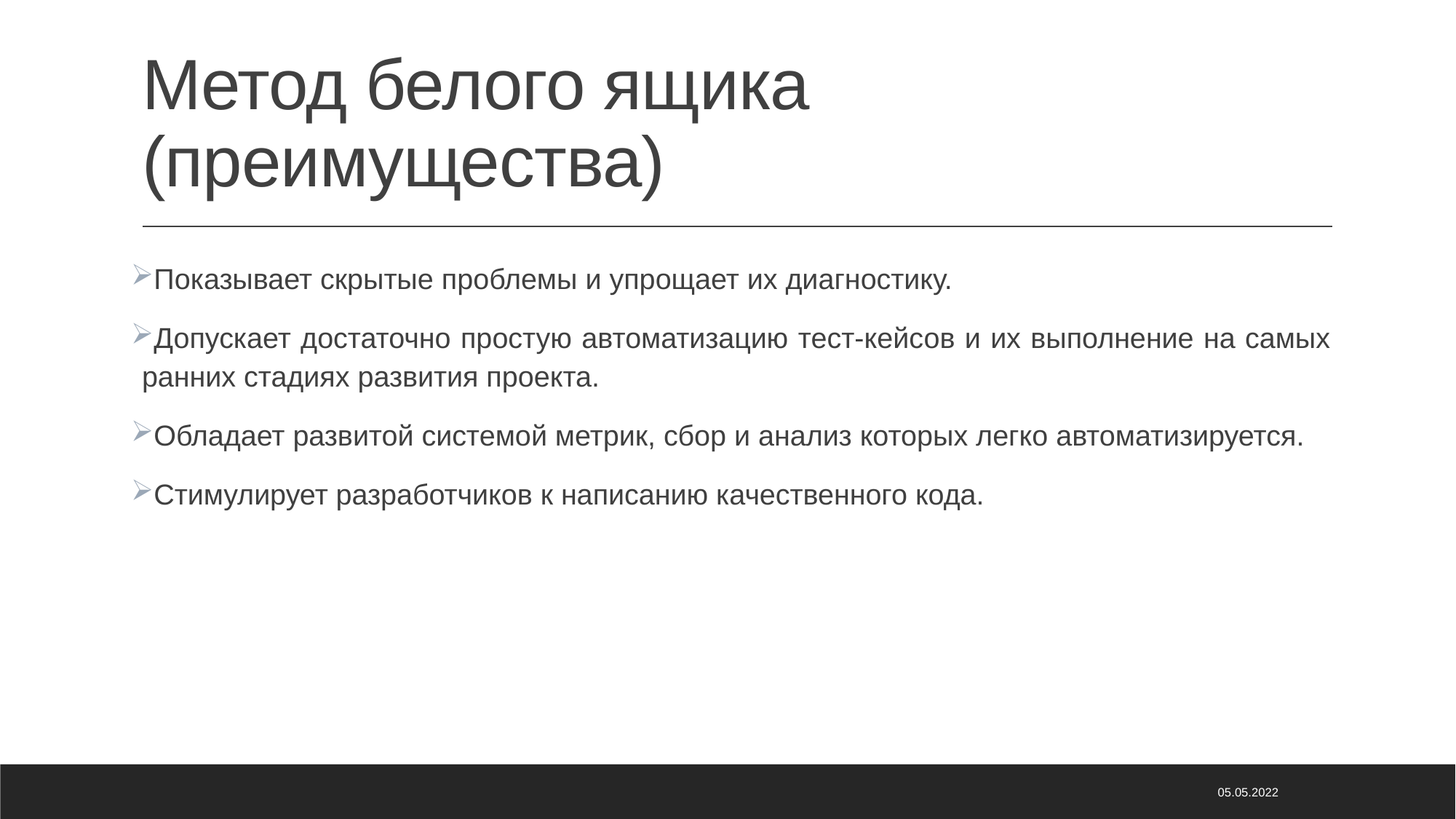

# Метод белого ящика (преимущества)
Показывает скрытые проблемы и упрощает их диагностику.
Допускает достаточно простую автоматизацию тест-кейсов и их выполнение на самых ранних стадиях развития проекта.
Обладает развитой системой метрик, сбор и анализ которых легко автоматизируется.
Стимулирует разработчиков к написанию качественного кода.

05.05.2022